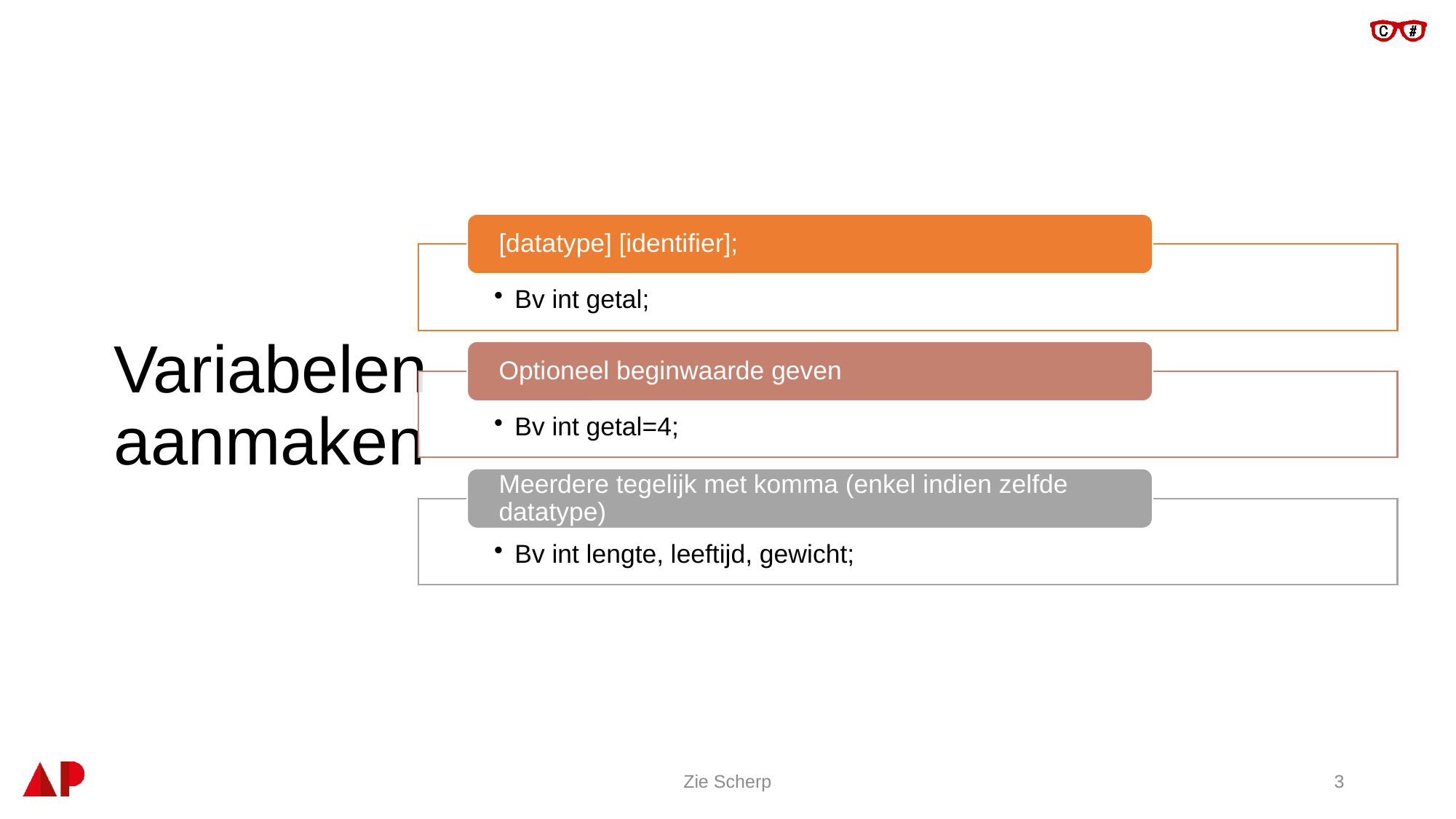

Bv int getal;
[datatype] [identifier];
Bv int getal=4;
Optioneel beginwaarde geven
Bv int lengte, leeftijd, gewicht;
Meerdere tegelijk met komma (enkel indien zelfde datatype)
# Variabelen aanmaken
Zie Scherp
3